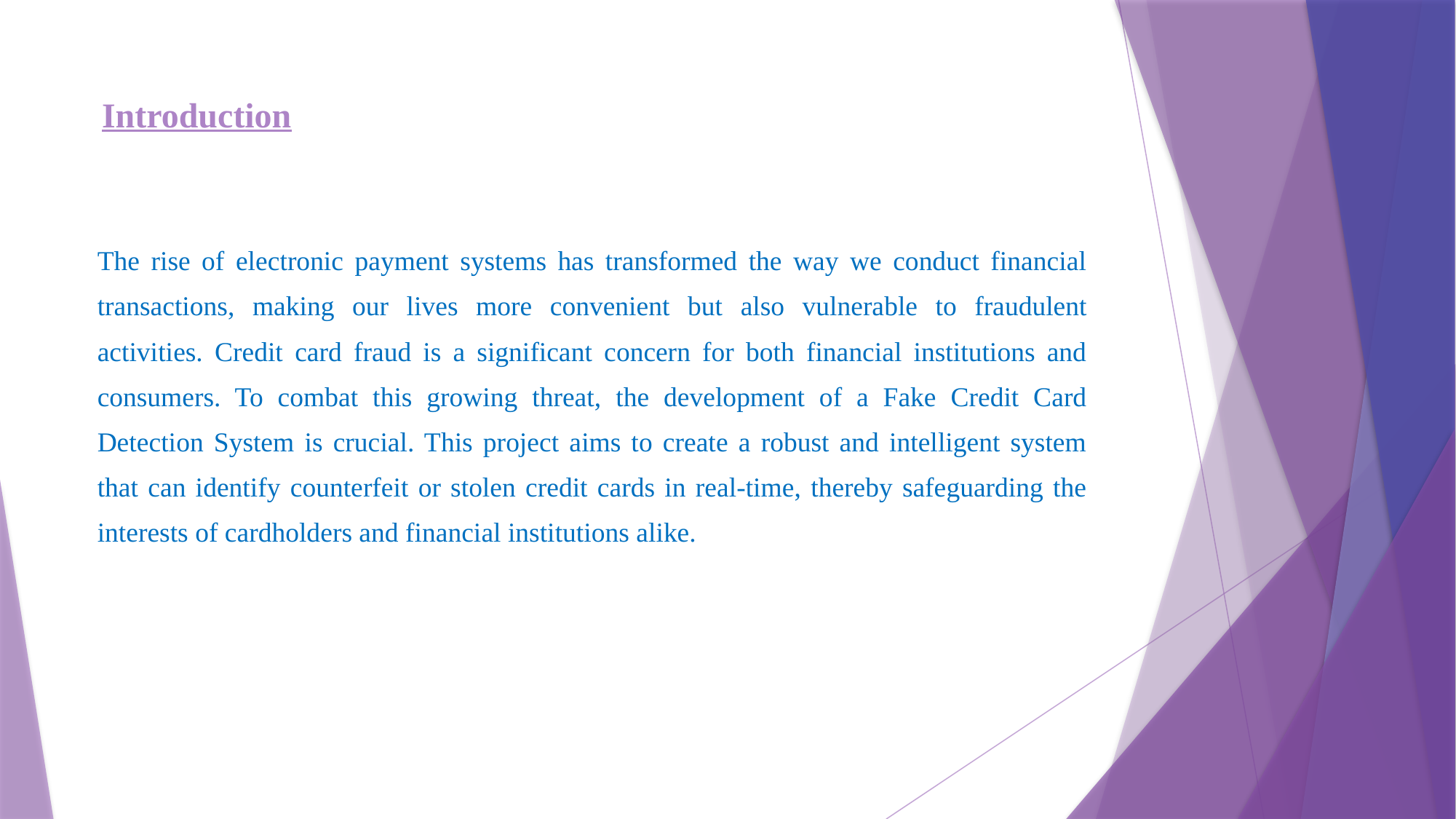

# Introduction
The rise of electronic payment systems has transformed the way we conduct financial transactions, making our lives more convenient but also vulnerable to fraudulent activities. Credit card fraud is a significant concern for both financial institutions and consumers. To combat this growing threat, the development of a Fake Credit Card Detection System is crucial. This project aims to create a robust and intelligent system that can identify counterfeit or stolen credit cards in real-time, thereby safeguarding the interests of cardholders and financial institutions alike.